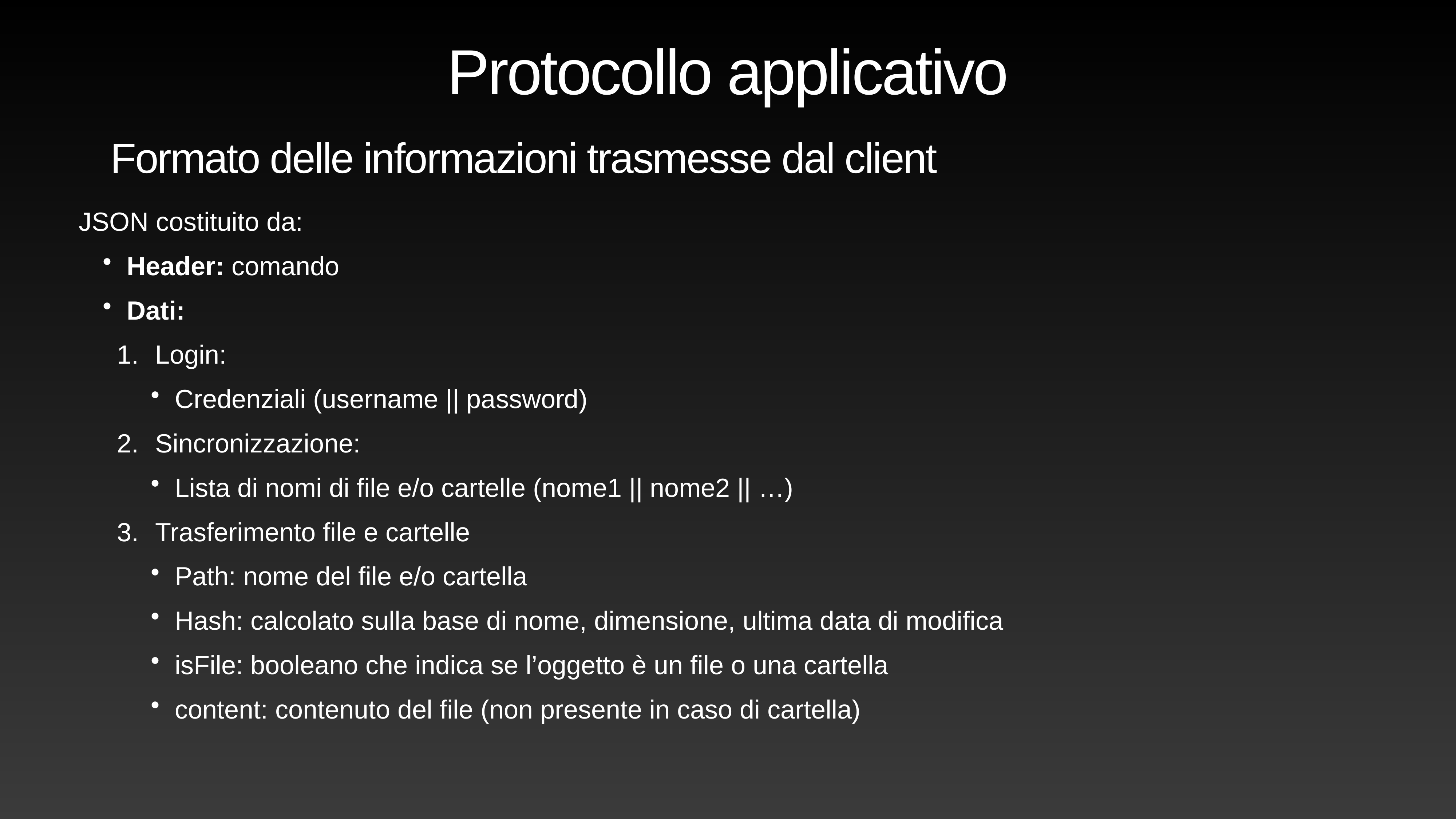

# Protocollo applicativo
Formato delle informazioni trasmesse dal client
JSON costituito da:
Header: comando
Dati:
Login:
Credenziali (username || password)
Sincronizzazione:
Lista di nomi di file e/o cartelle (nome1 || nome2 || …)
Trasferimento file e cartelle
Path: nome del file e/o cartella
Hash: calcolato sulla base di nome, dimensione, ultima data di modifica
isFile: booleano che indica se l’oggetto è un file o una cartella
content: contenuto del file (non presente in caso di cartella)